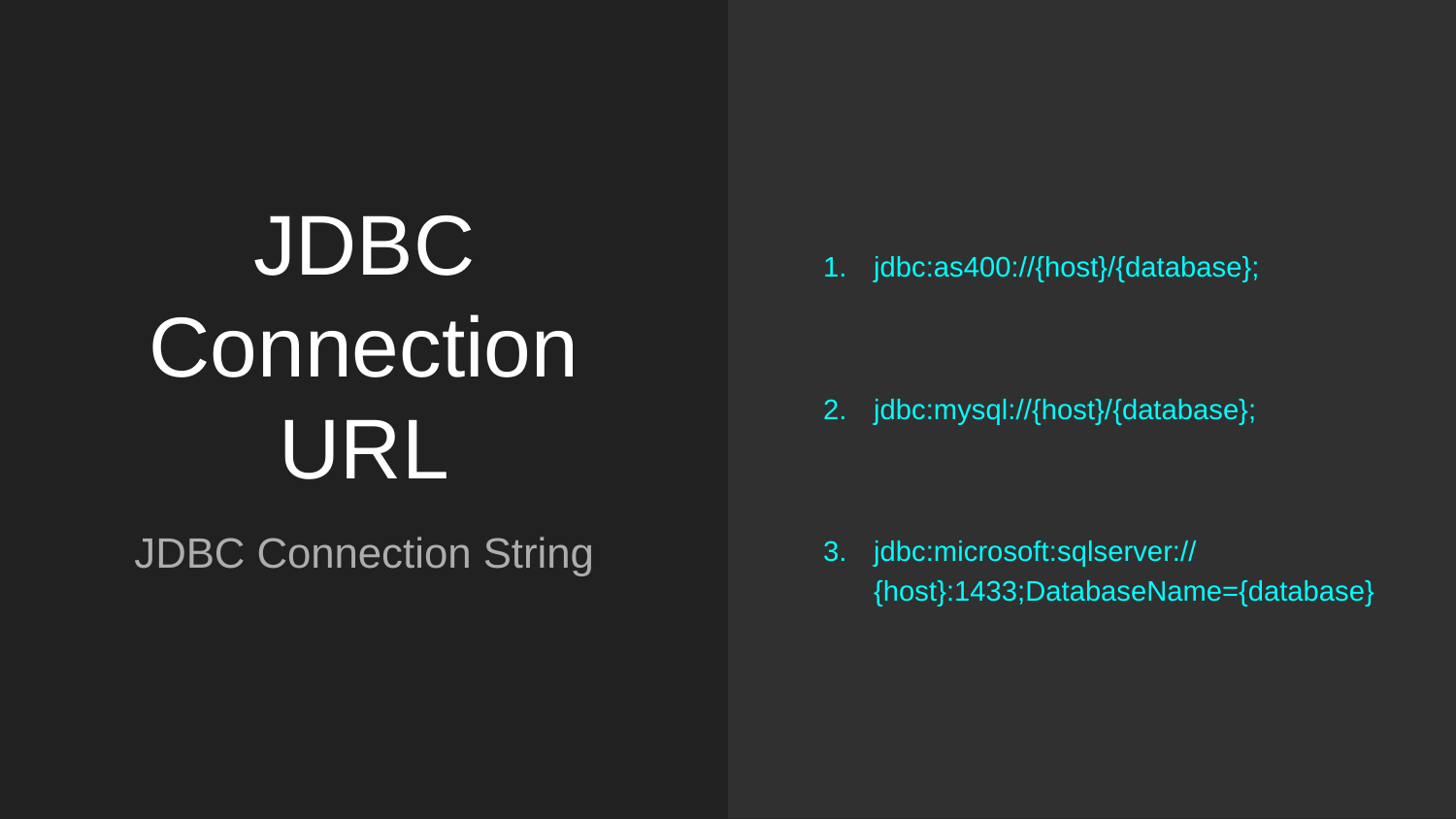

jdbc:as400://{host}/{database};

jdbc:mysql://{host}/{database};

jdbc:microsoft:sqlserver://{host}:1433;DatabaseName={database}
# JDBC Connection URL
JDBC Connection String